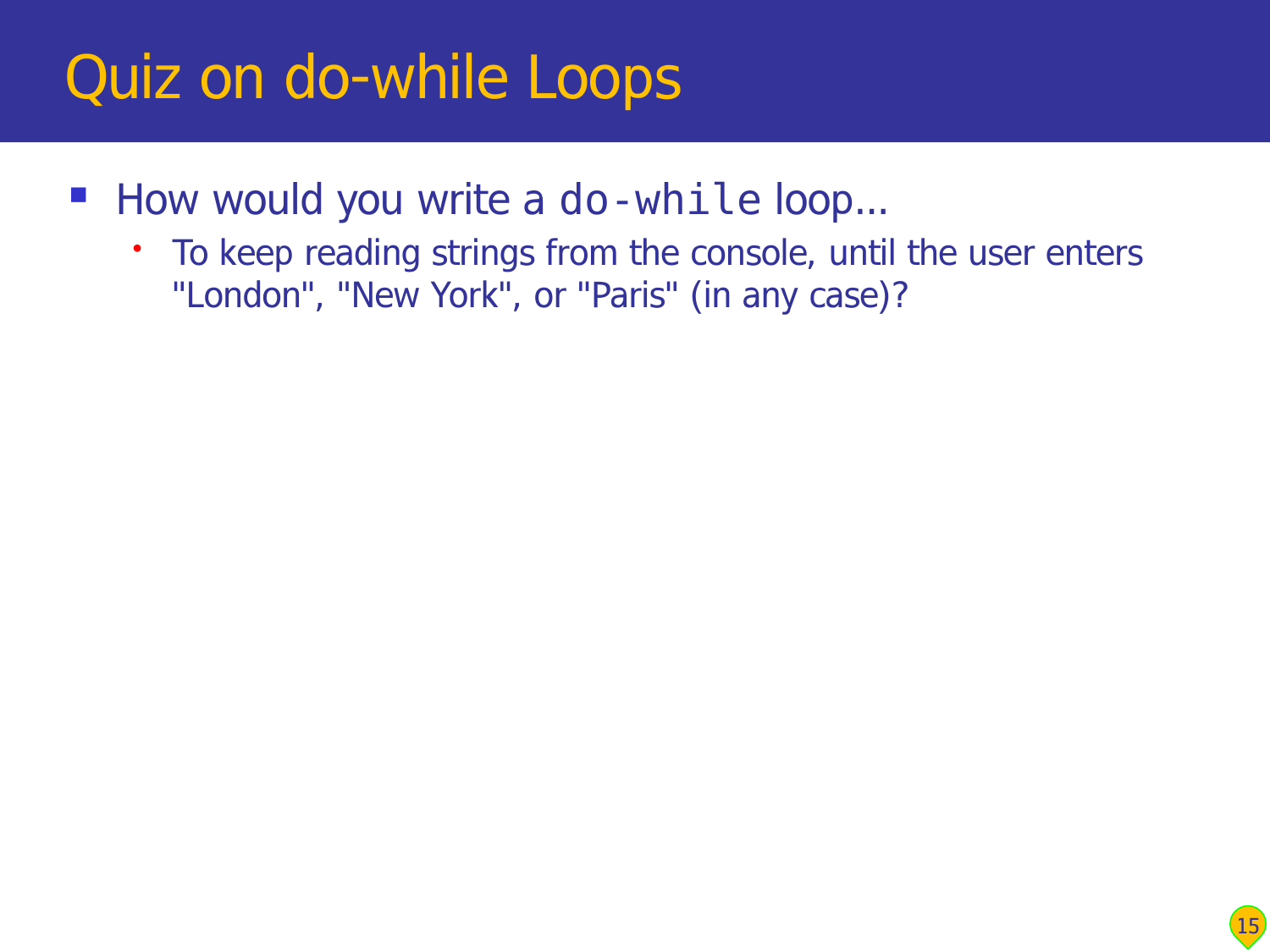

# Quiz on do-while Loops
How would you write a do-while loop…
To keep reading strings from the console, until the user enters "London", "New York", or "Paris" (in any case)?
15